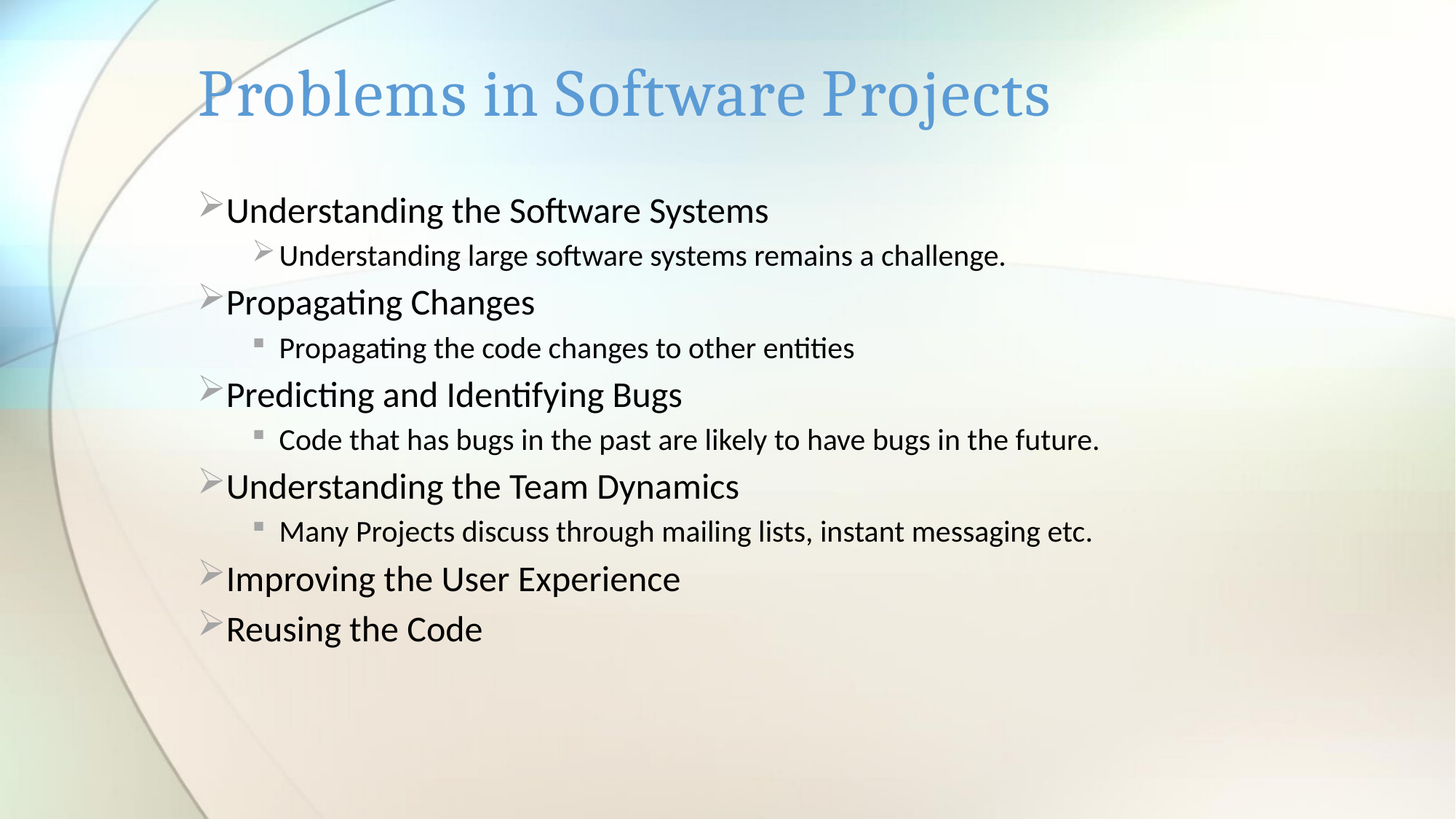

# Problems in Software Projects
Understanding the Software Systems
Understanding large software systems remains a challenge.
Propagating Changes
Propagating the code changes to other entities
Predicting and Identifying Bugs
Code that has bugs in the past are likely to have bugs in the future.
Understanding the Team Dynamics
Many Projects discuss through mailing lists, instant messaging etc.
Improving the User Experience
Reusing the Code